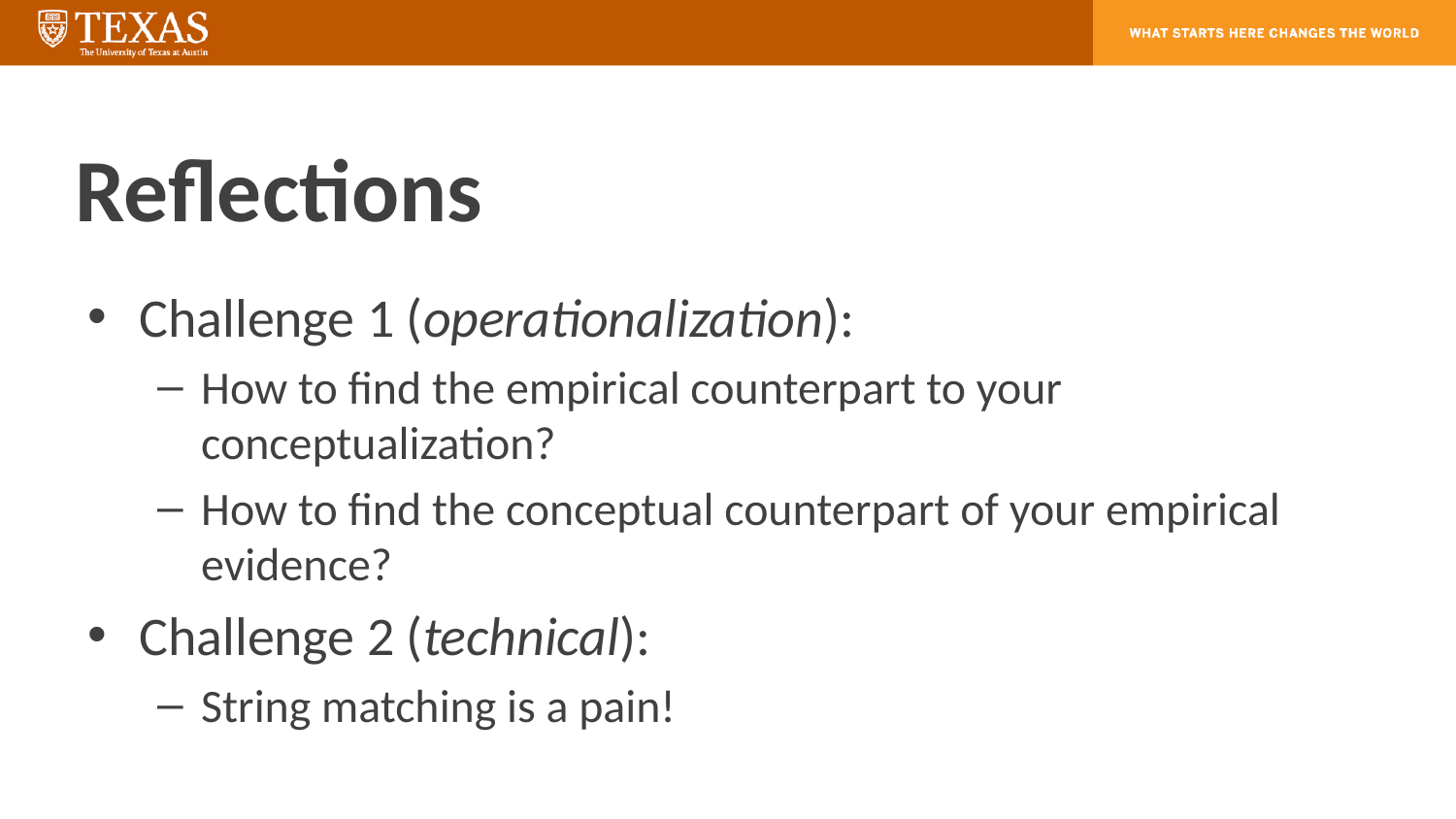

# Reflections
Challenge 1 (operationalization):
How to find the empirical counterpart to your conceptualization?
How to find the conceptual counterpart of your empirical evidence?
Challenge 2 (technical):
String matching is a pain!